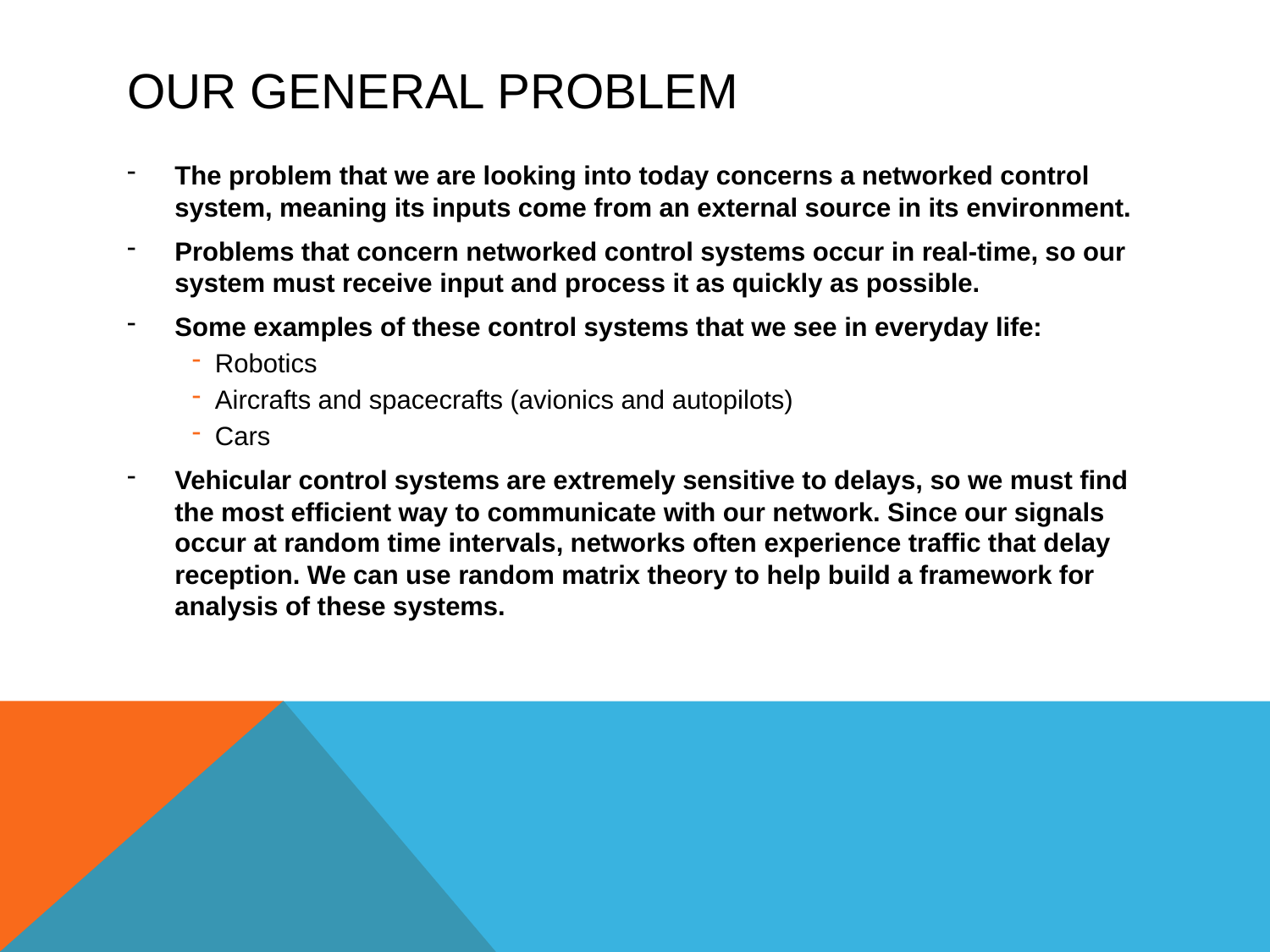

# Our General Problem
The problem that we are looking into today concerns a networked control system, meaning its inputs come from an external source in its environment.
Problems that concern networked control systems occur in real-time, so our system must receive input and process it as quickly as possible.
Some examples of these control systems that we see in everyday life:
Robotics
Aircrafts and spacecrafts (avionics and autopilots)
Cars
Vehicular control systems are extremely sensitive to delays, so we must find the most efficient way to communicate with our network. Since our signals occur at random time intervals, networks often experience traffic that delay reception. We can use random matrix theory to help build a framework for analysis of these systems.